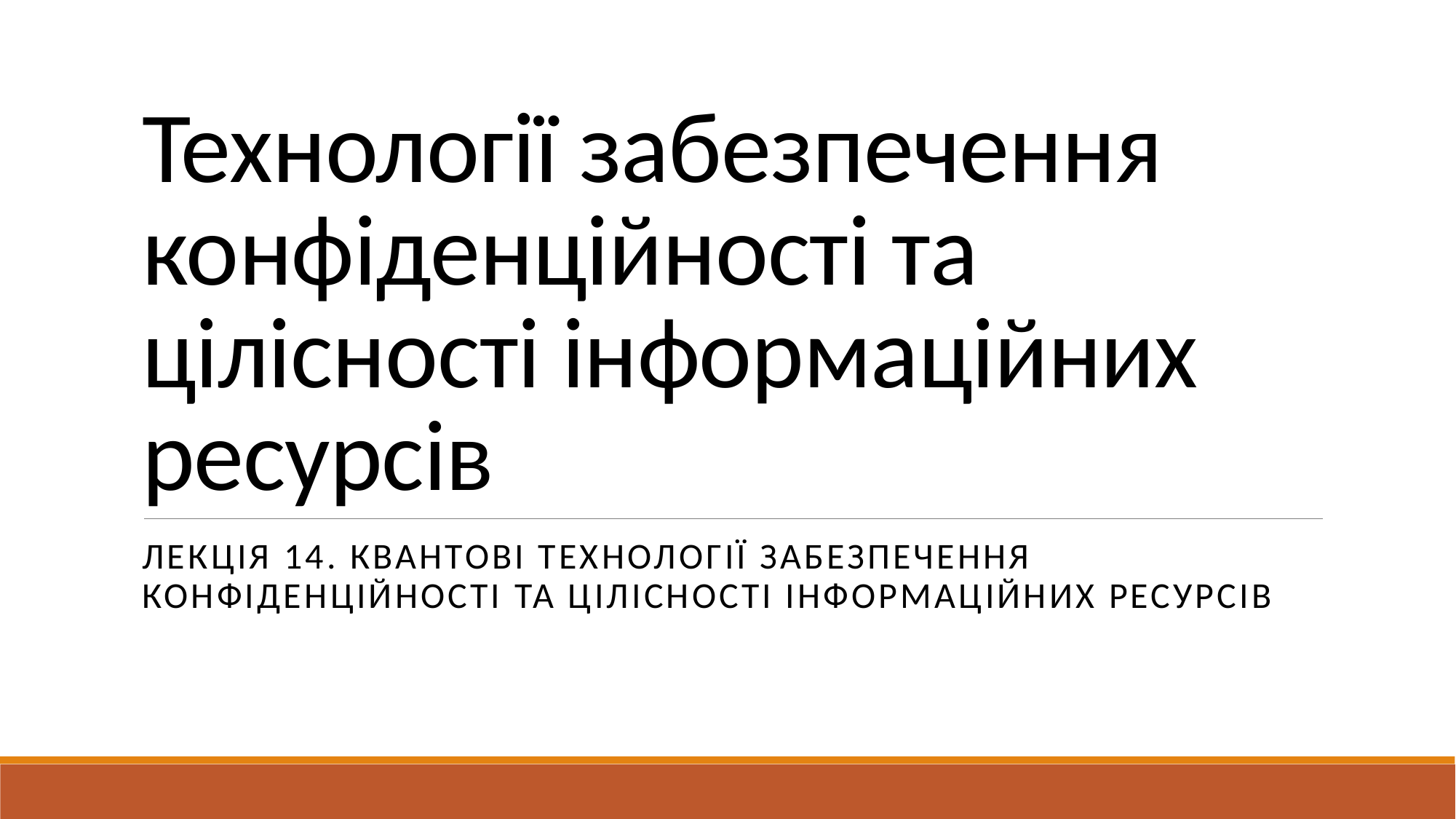

# Технології забезпечення конфіденційності та цілісності інформаційних ресурсів
ЛЕКЦІЯ 14. КВАНТОВІ ТЕХНОЛОГІЇ ЗАБЕЗПЕЧЕННЯ КОНФІДЕНЦІЙНОСТІ ТА ЦІЛІСНОСТІ ІНФОРМАЦІЙНИХ РЕСУРСІВ